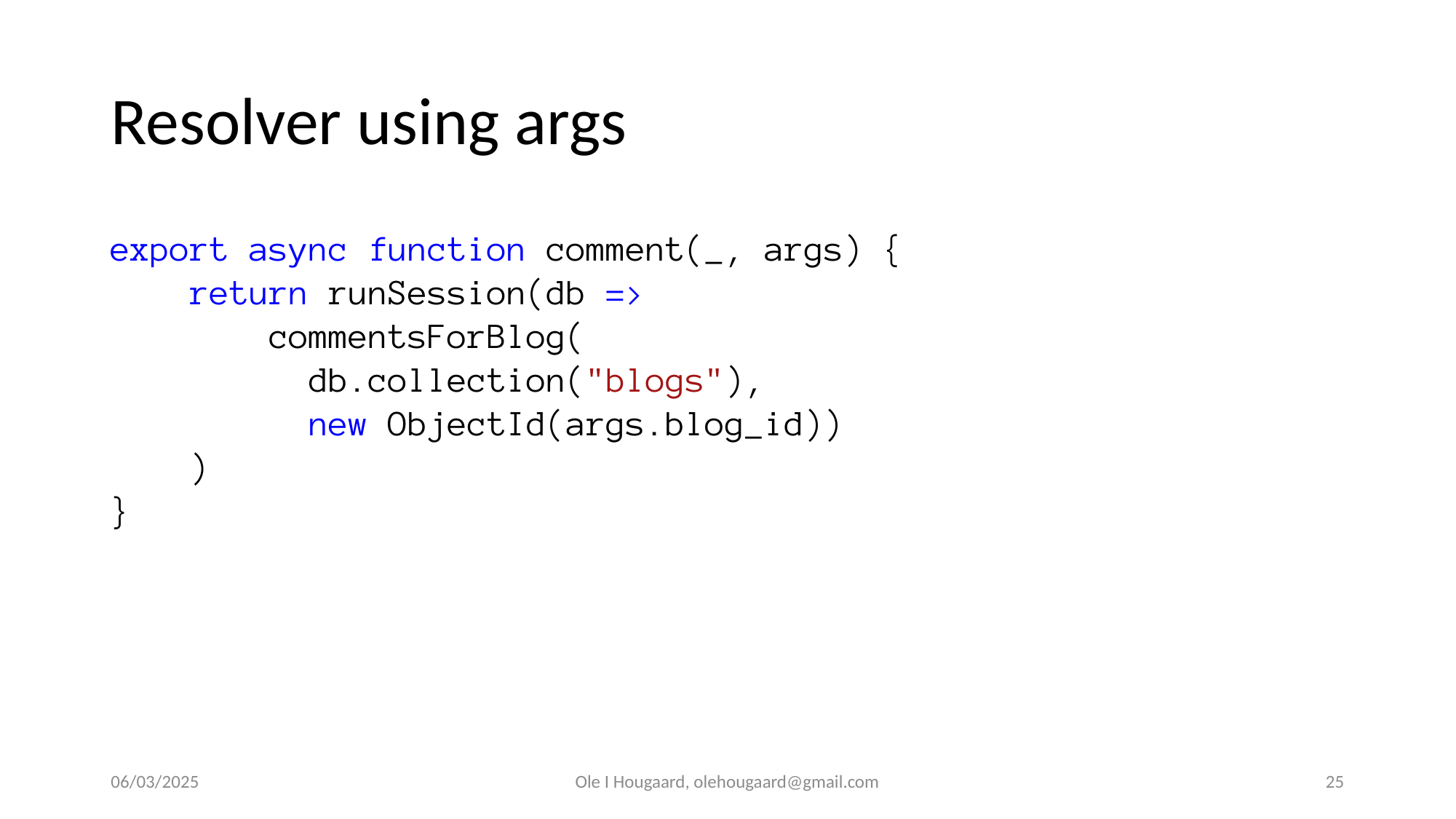

# Resolver using args
export async function comment(_, args) {
    return runSession(db =>
        commentsForBlog(
          db.collection("blogs"),
          new ObjectId(args.blog_id))
    )
}

06/03/2025
Ole I Hougaard, olehougaard@gmail.com
25